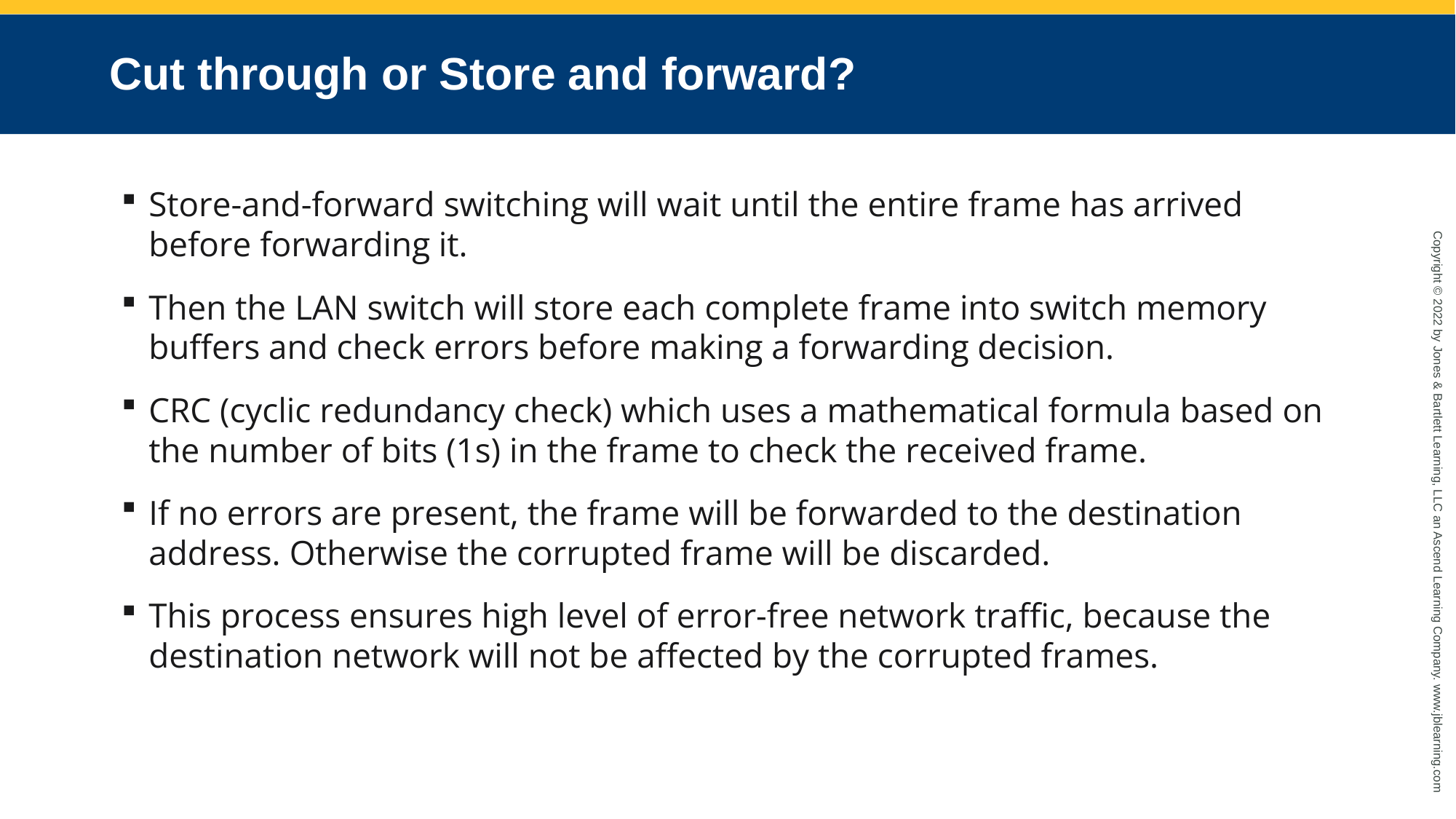

# Cut through or Store and forward?
Store-and-forward switching will wait until the entire frame has arrived before forwarding it.
Then the LAN switch will store each complete frame into switch memory buffers and check errors before making a forwarding decision.
CRC (cyclic redundancy check) which uses a mathematical formula based on the number of bits (1s) in the frame to check the received frame.
If no errors are present, the frame will be forwarded to the destination address. Otherwise the corrupted frame will be discarded.
This process ensures high level of error-free network traffic, because the destination network will not be affected by the corrupted frames.